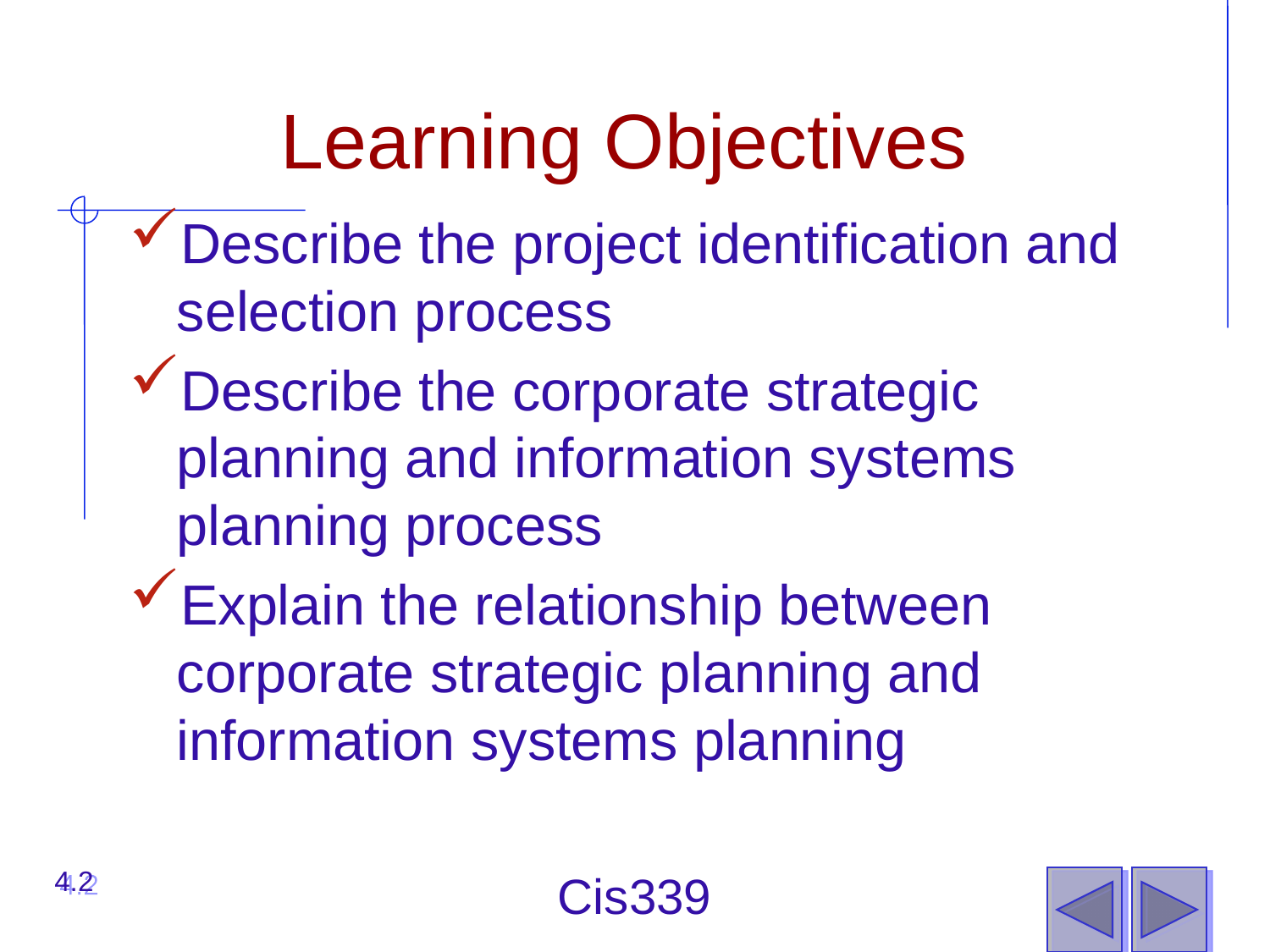

# Learning Objectives
Describe the project identification and selection process
Describe the corporate strategic planning and information systems planning process
Explain the relationship between corporate strategic planning and information systems planning
4.2
Cis339